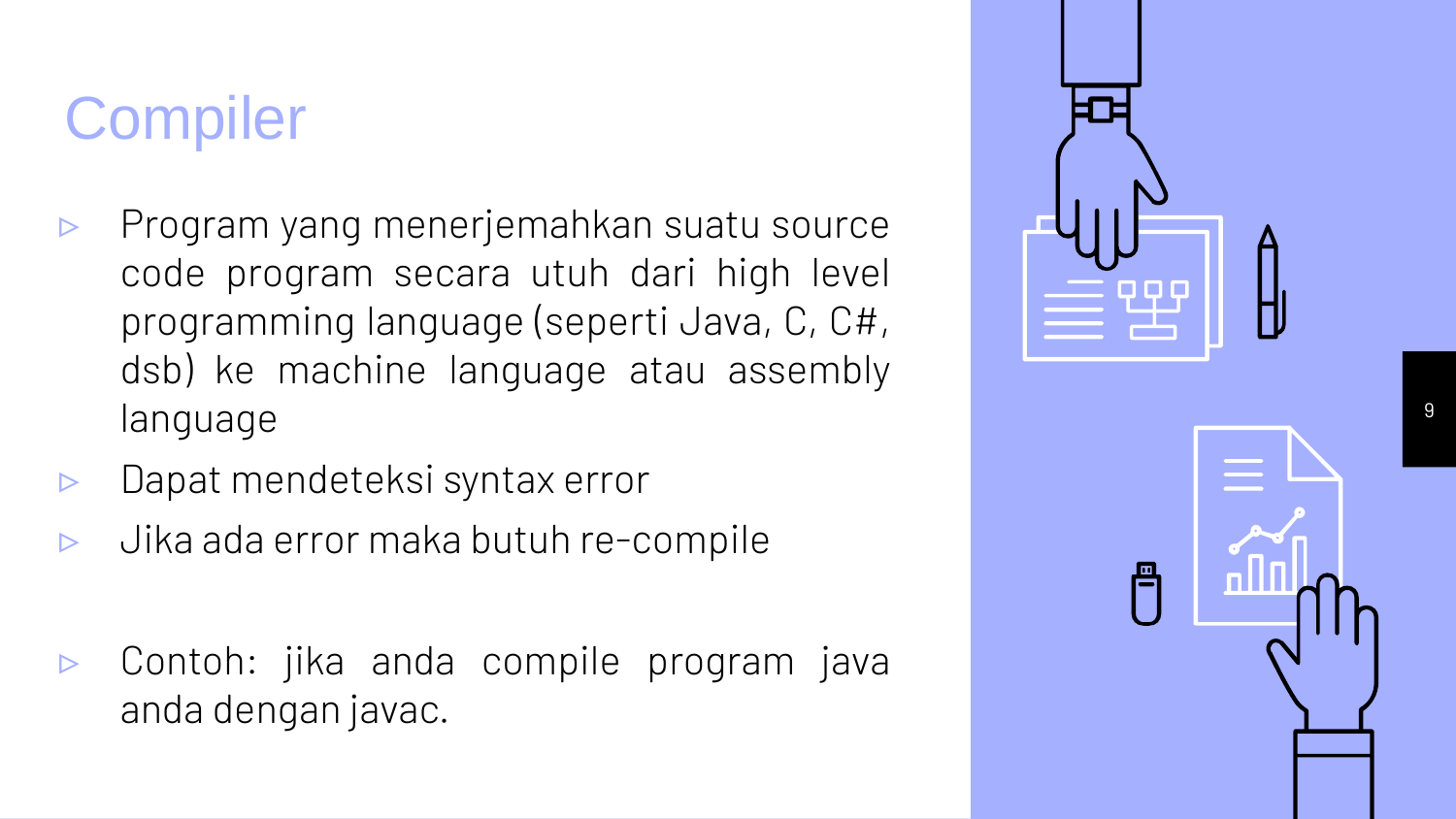

# Compiler
Program yang menerjemahkan suatu source code program secara utuh dari high level programming language (seperti Java, C, C#, dsb) ke machine language atau assembly language
Dapat mendeteksi syntax error
Jika ada error maka butuh re-compile

Contoh: jika anda compile program java anda dengan javac.
9